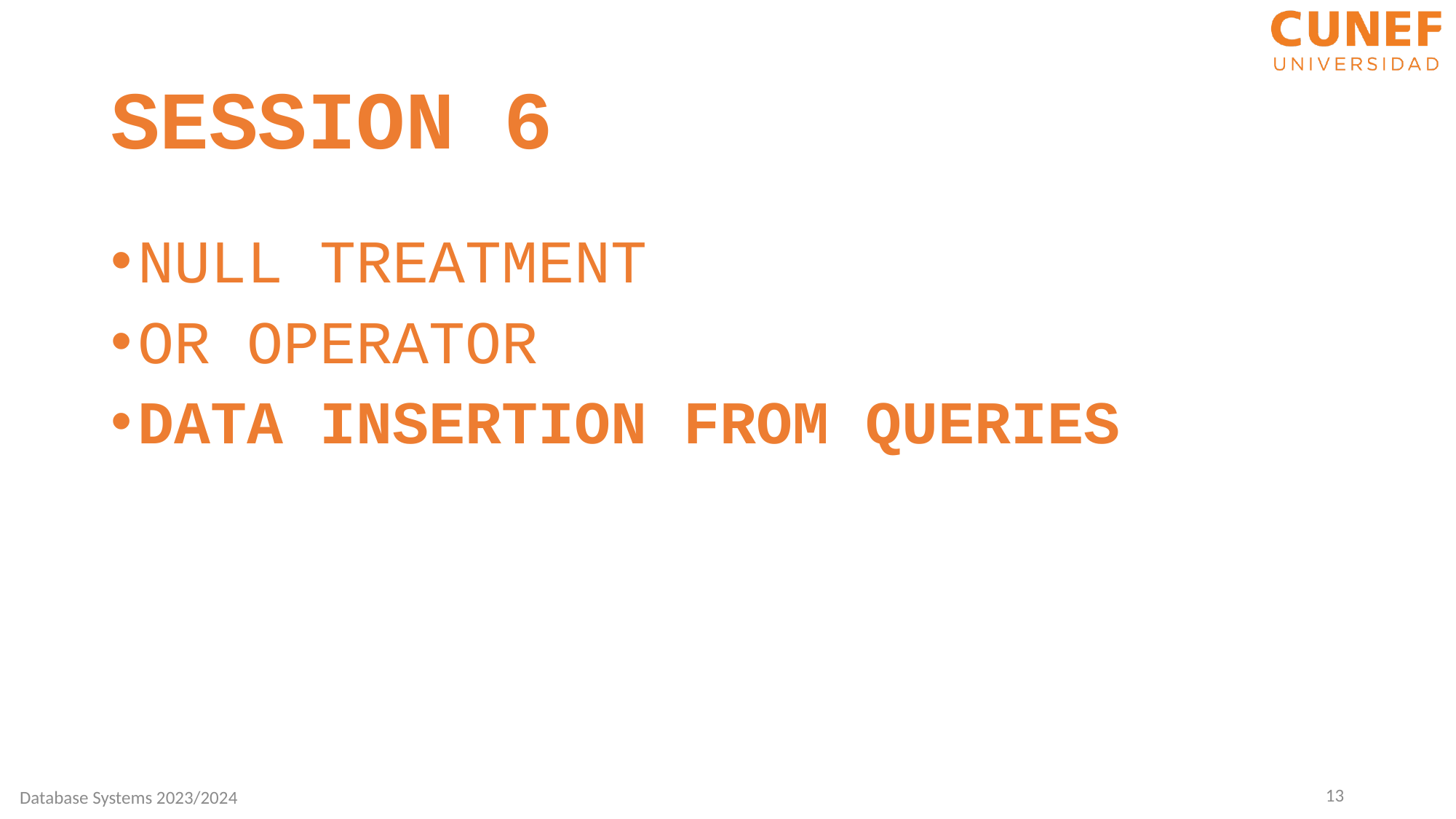

SESSION 6
NULL TREATMENT
OR OPERATOR
DATA INSERTION FROM QUERIES
13
Database Systems 2023/2024